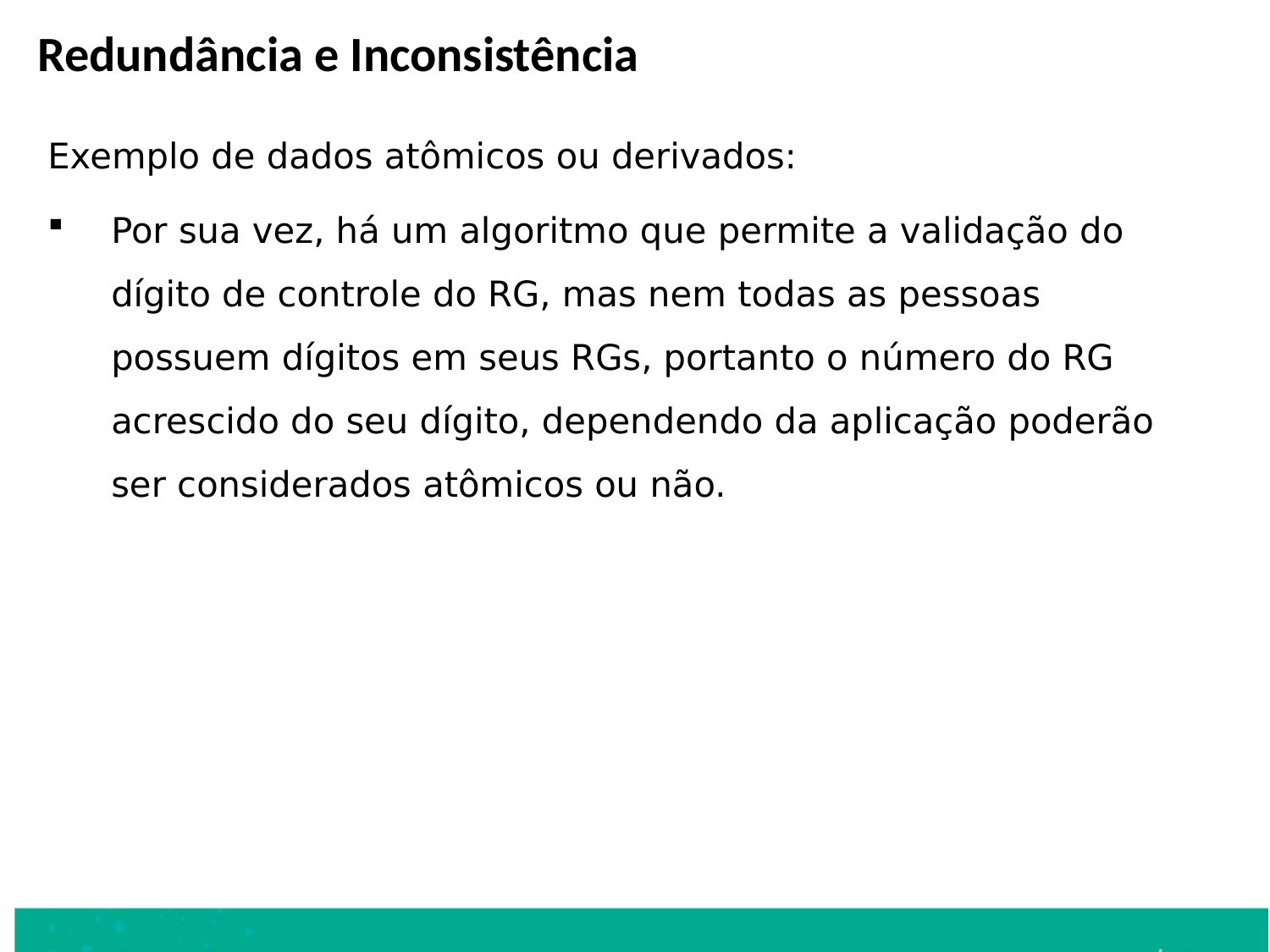

Redundância e Inconsistência
Exemplo de dados atômicos ou derivados:
Por sua vez, há um algoritmo que permite a validação do dígito de controle do RG, mas nem todas as pessoas possuem dígitos em seus RGs, portanto o número do RG acrescido do seu dígito, dependendo da aplicação poderão ser considerados atômicos ou não.